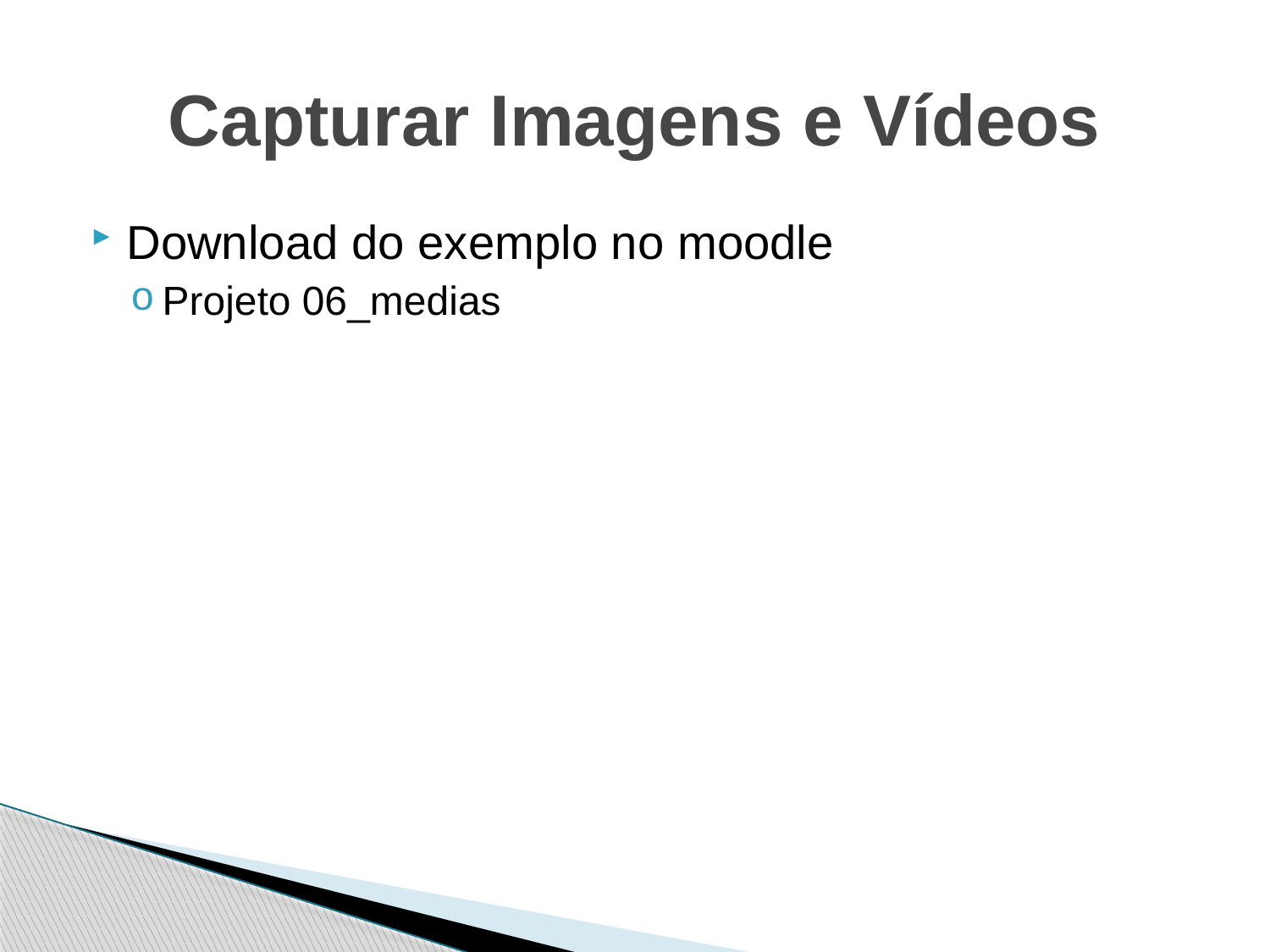

# Capturar Imagens e Vídeos
Download do exemplo no moodle
Projeto 06_medias